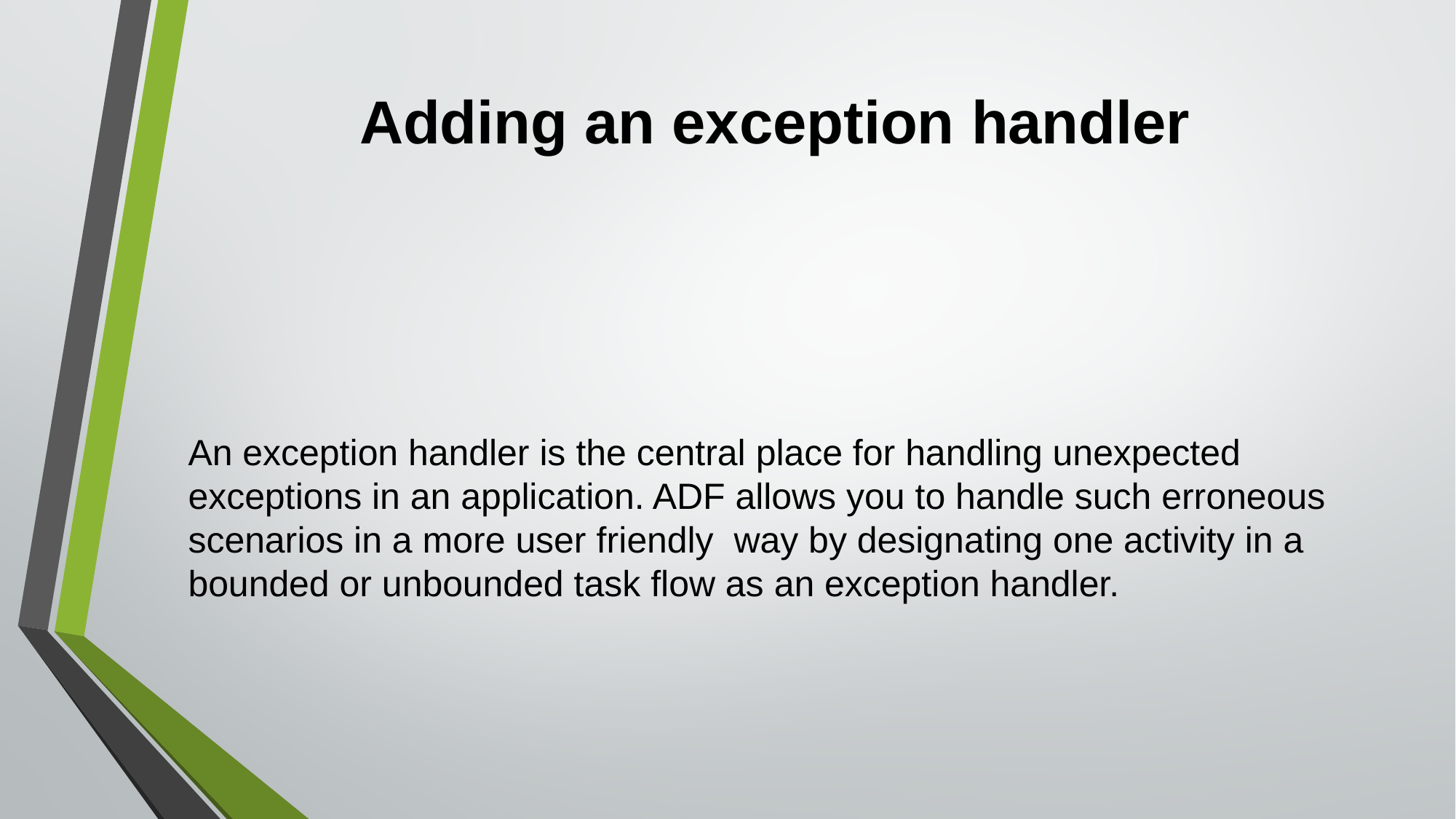

# Adding an exception handler
An exception handler is the central place for handling unexpected exceptions in an application. ADF allows you to handle such erroneous scenarios in a more user friendly  way by designating one activity in a bounded or unbounded task flow as an exception handler.